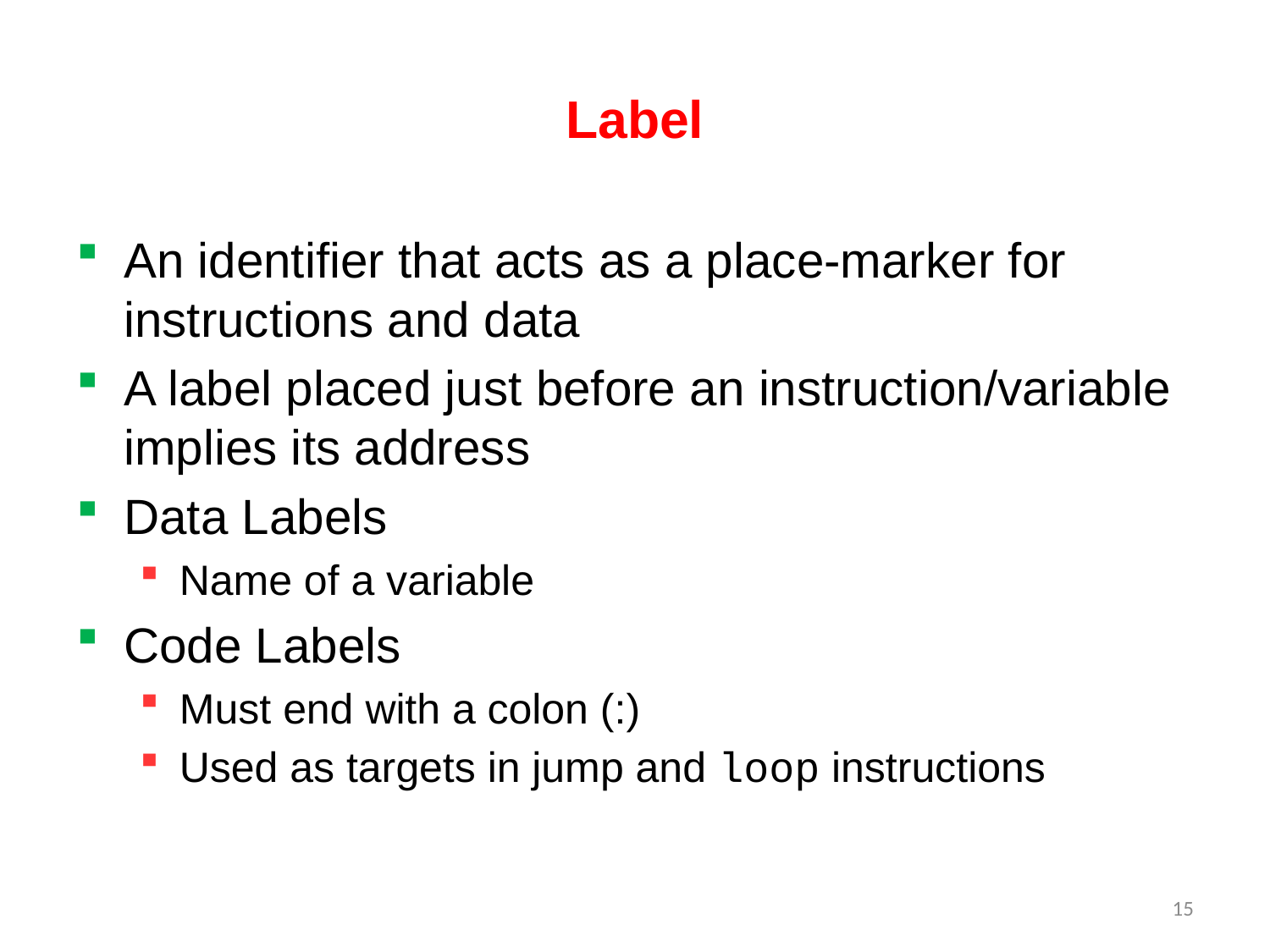

# Label
An identifier that acts as a place-marker for instructions and data
A label placed just before an instruction/variable implies its address
Data Labels
Name of a variable
Code Labels
Must end with a colon (:)
Used as targets in jump and loop instructions
15